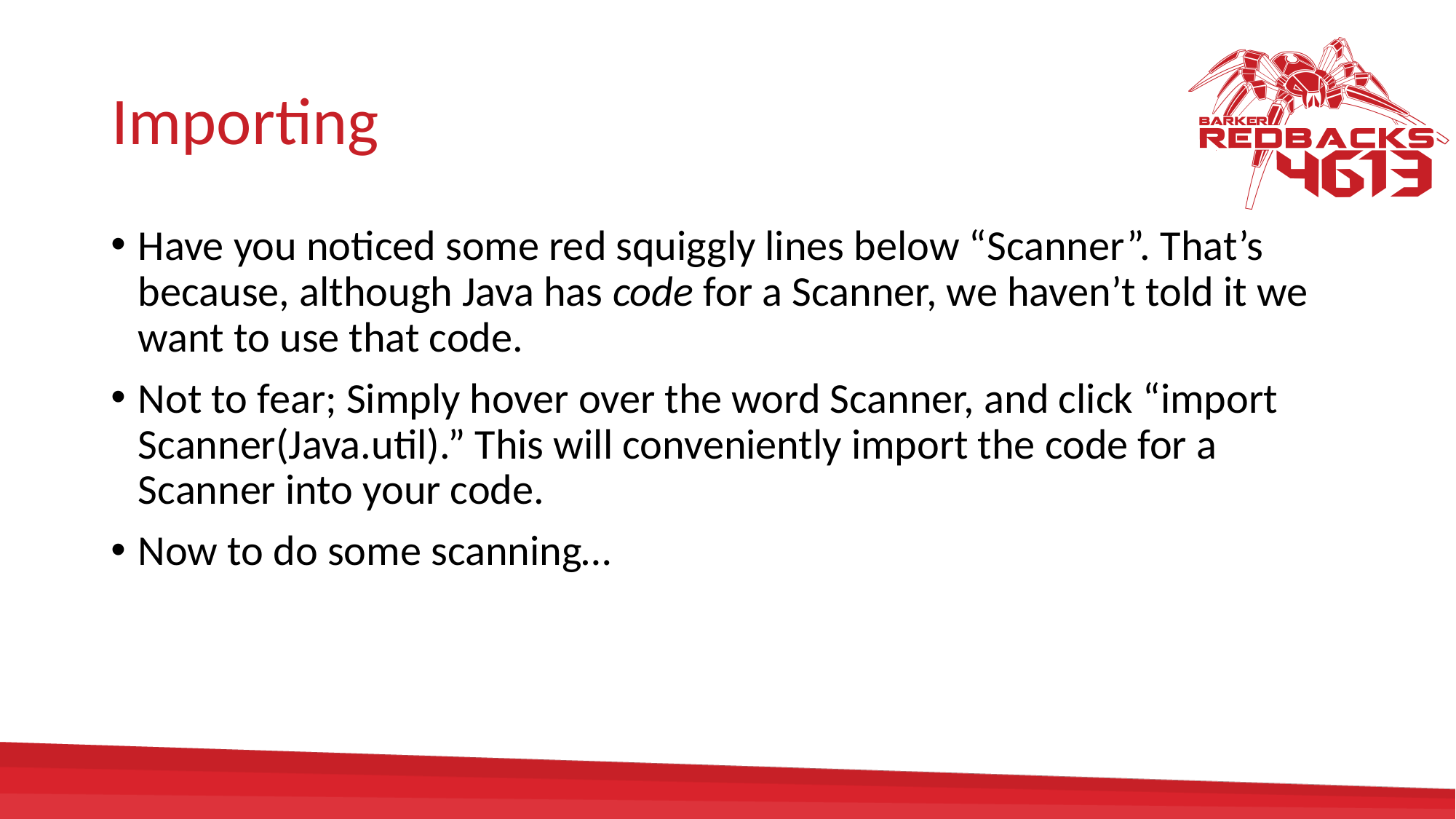

# Importing
Have you noticed some red squiggly lines below “Scanner”. That’s because, although Java has code for a Scanner, we haven’t told it we want to use that code.
Not to fear; Simply hover over the word Scanner, and click “import Scanner(Java.util).” This will conveniently import the code for a Scanner into your code.
Now to do some scanning…